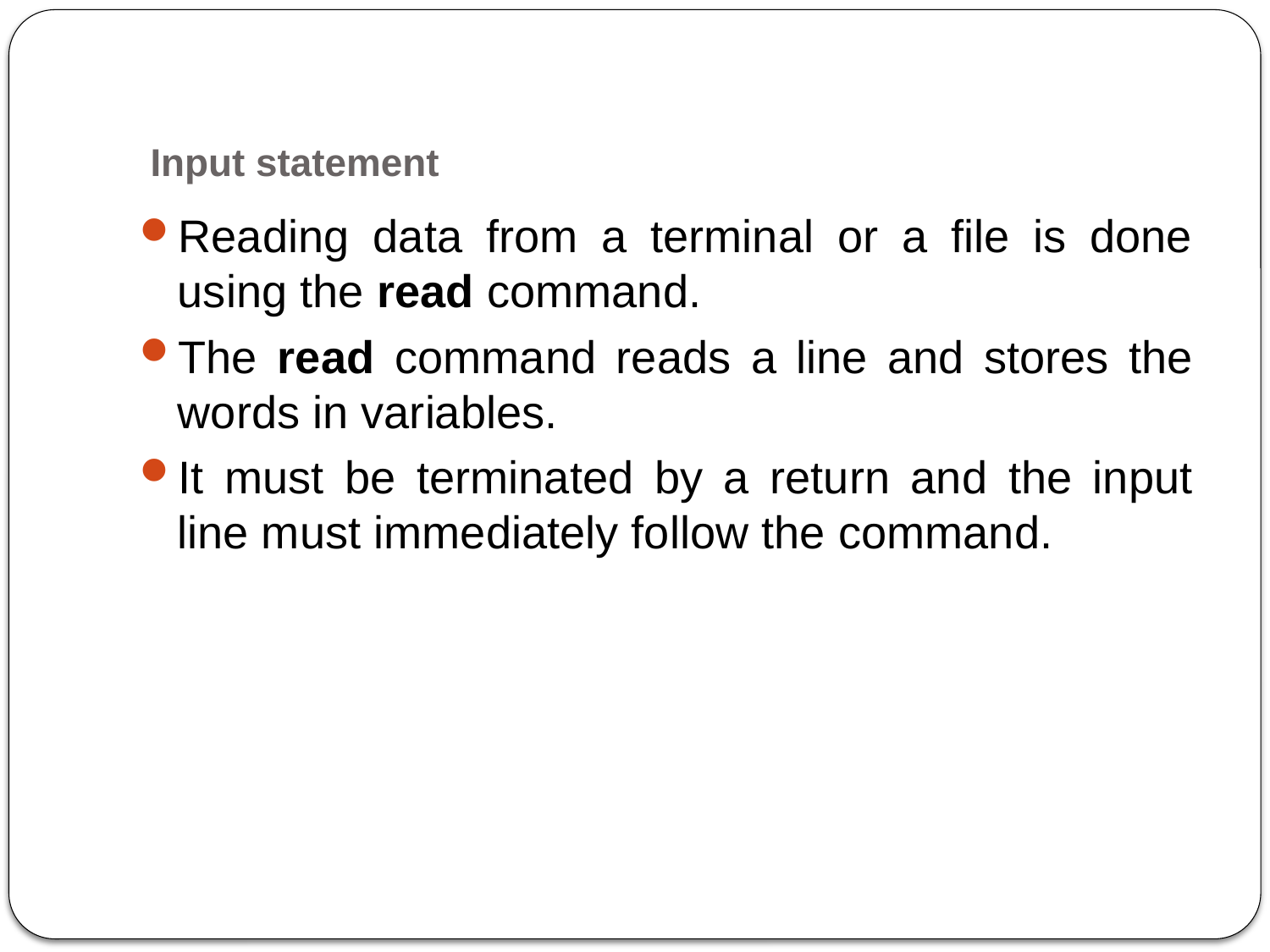

# Input statement
Reading data from a terminal or a file is done using the read command.
The read command reads a line and stores the words in variables.
It must be terminated by a return and the input line must immediately follow the command.